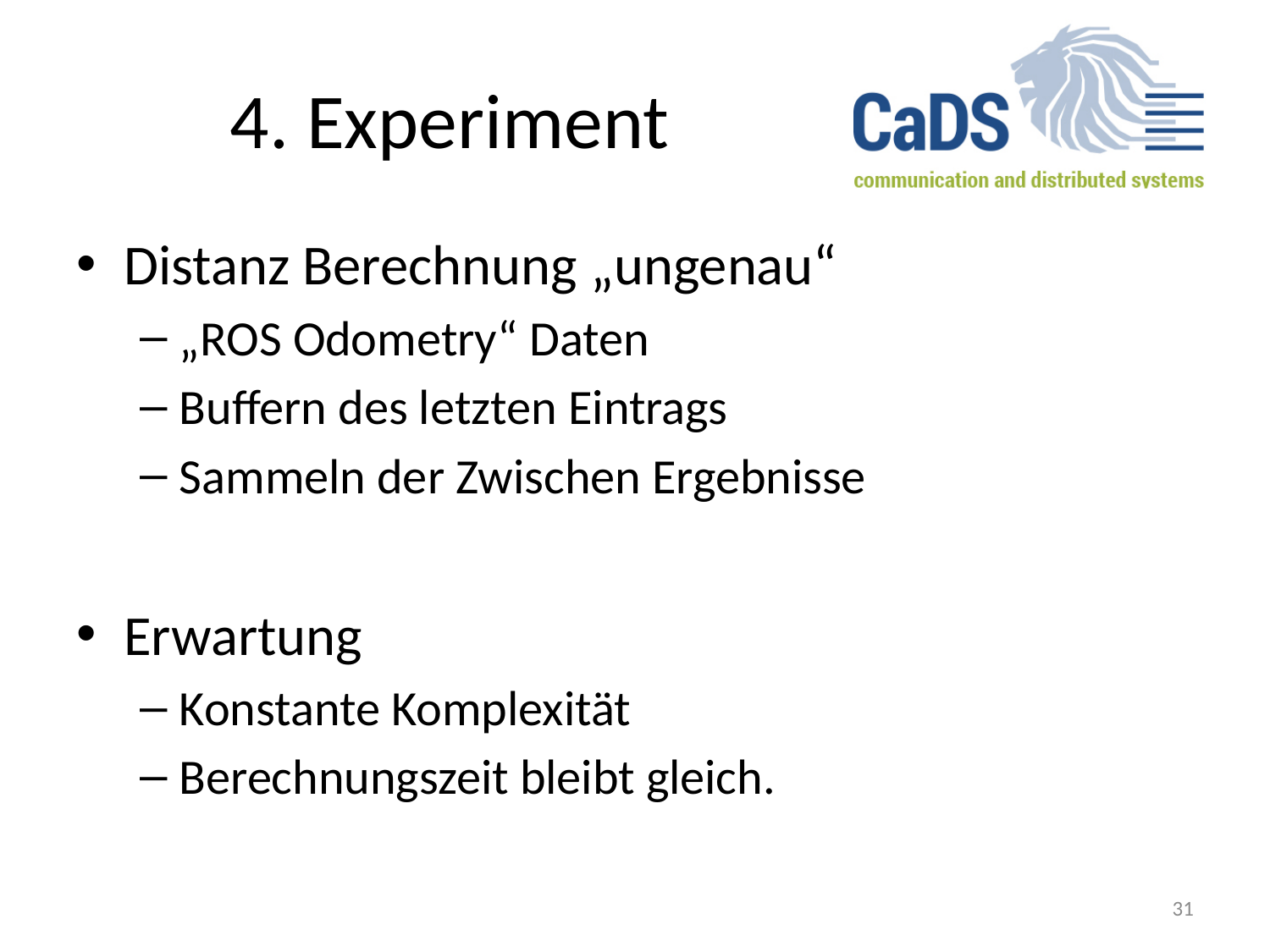

# 4. Experiment
Distanz Berechnung „ungenau“
„ROS Odometry“ Daten
Buffern des letzten Eintrags
Sammeln der Zwischen Ergebnisse

Erwartung
Konstante Komplexität
Berechnungszeit bleibt gleich.

31